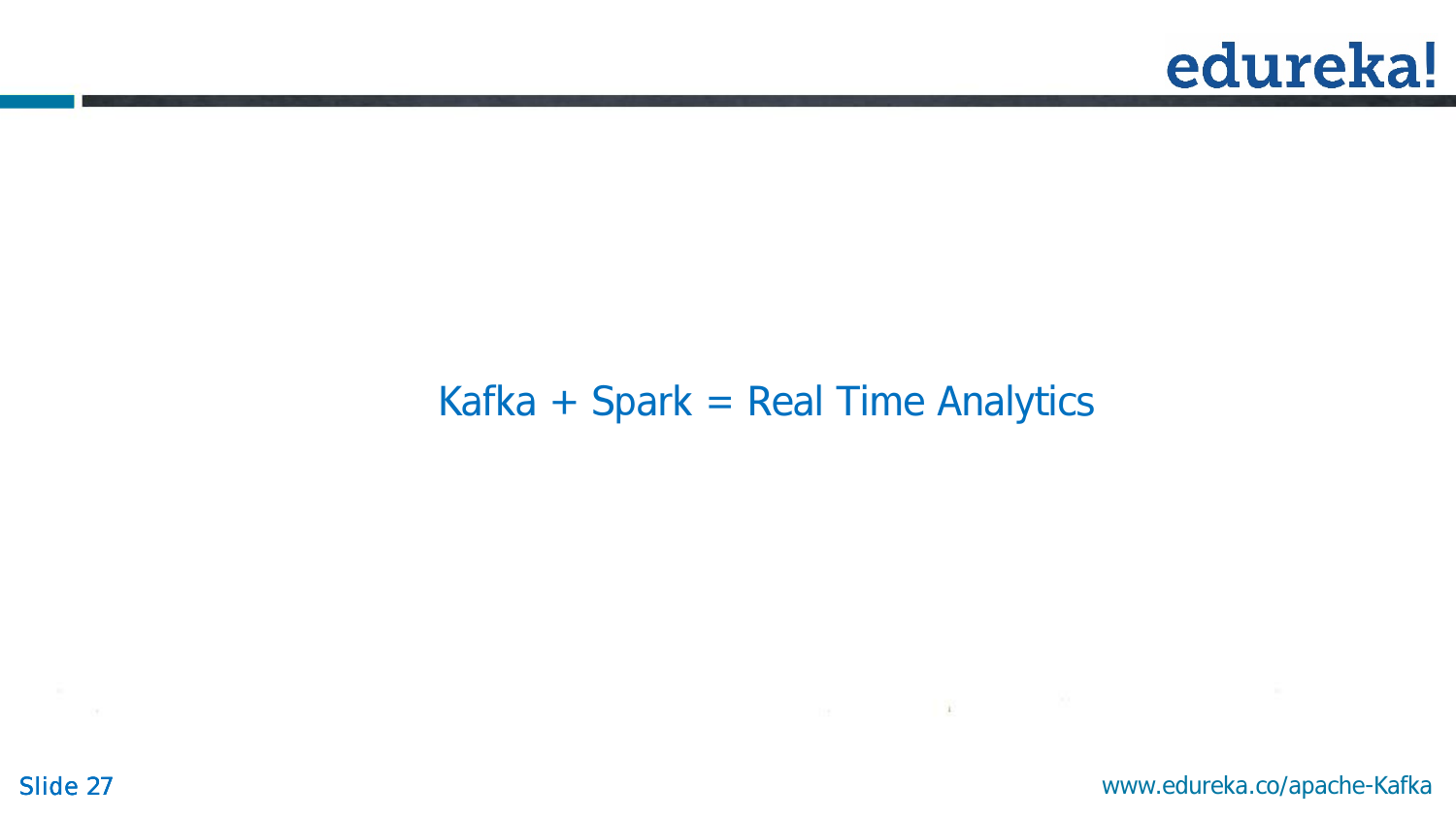

Kafka + Spark = Real Time Analytics